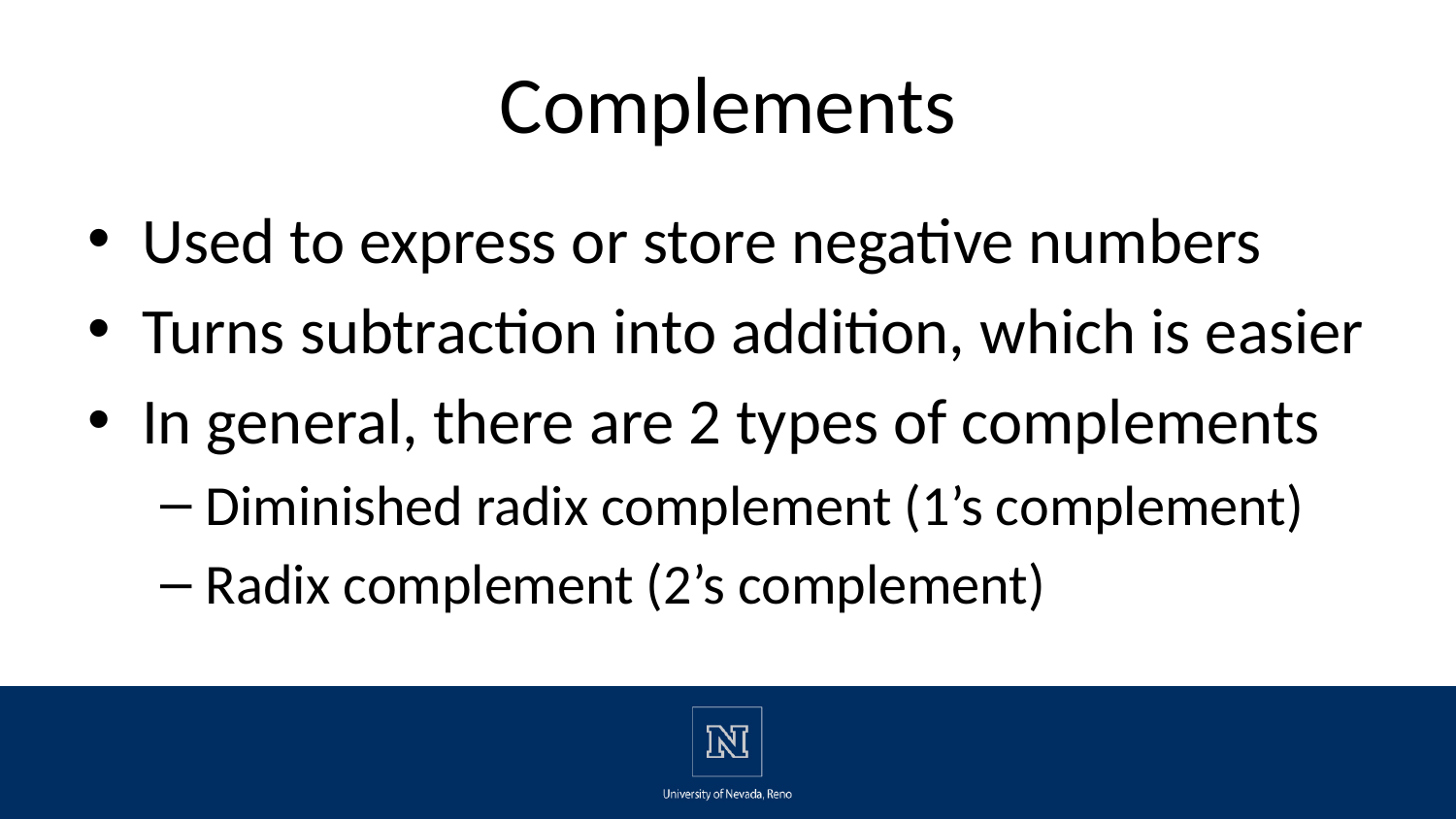

# Complements
Used to express or store negative numbers
Turns subtraction into addition, which is easier
In general, there are 2 types of complements
Diminished radix complement (1’s complement)
Radix complement (2’s complement)